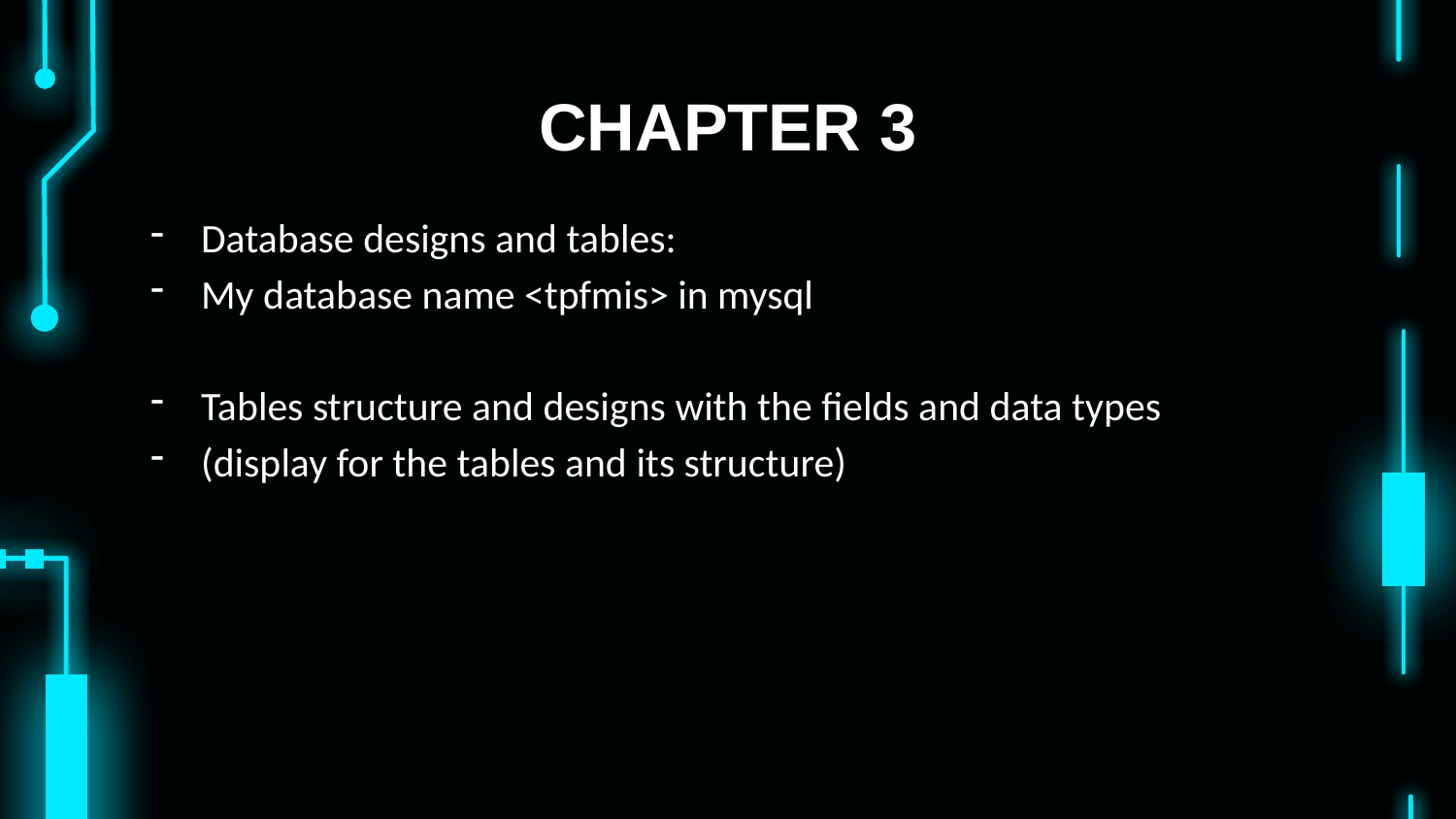

# CHAPTER 3
Database designs and tables:
My database name <tpfmis> in mysql

Tables structure and designs with the fields and data types
(display for the tables and its structure)